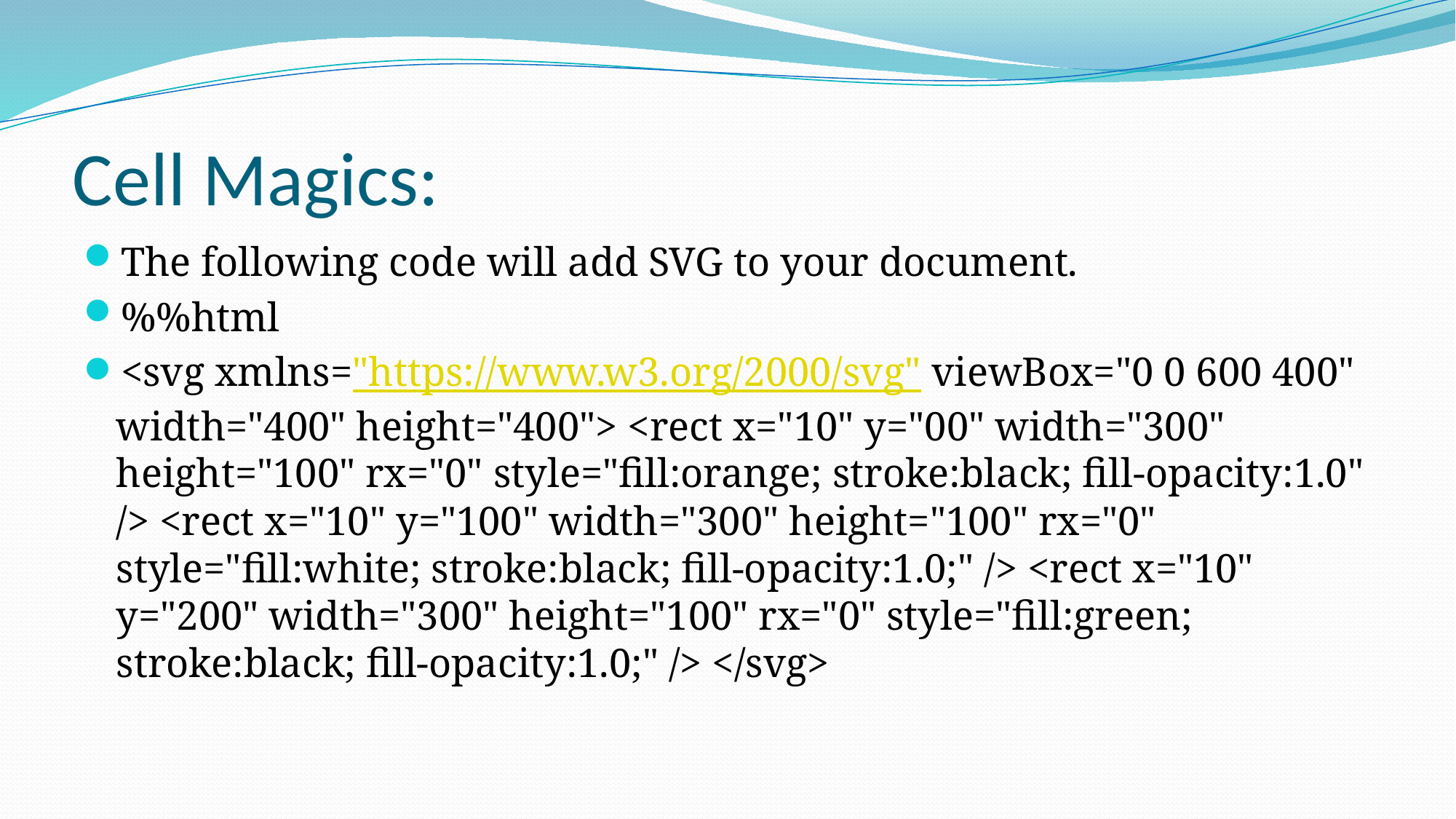

# Cell Magics:
The following code will add SVG to your document.
%%html
<svg xmlns="https://www.w3.org/2000/svg" viewBox="0 0 600 400" width="400" height="400"> <rect x="10" y="00" width="300" height="100" rx="0" style="fill:orange; stroke:black; fill-opacity:1.0" /> <rect x="10" y="100" width="300" height="100" rx="0" style="fill:white; stroke:black; fill-opacity:1.0;" /> <rect x="10" y="200" width="300" height="100" rx="0" style="fill:green; stroke:black; fill-opacity:1.0;" /> </svg>